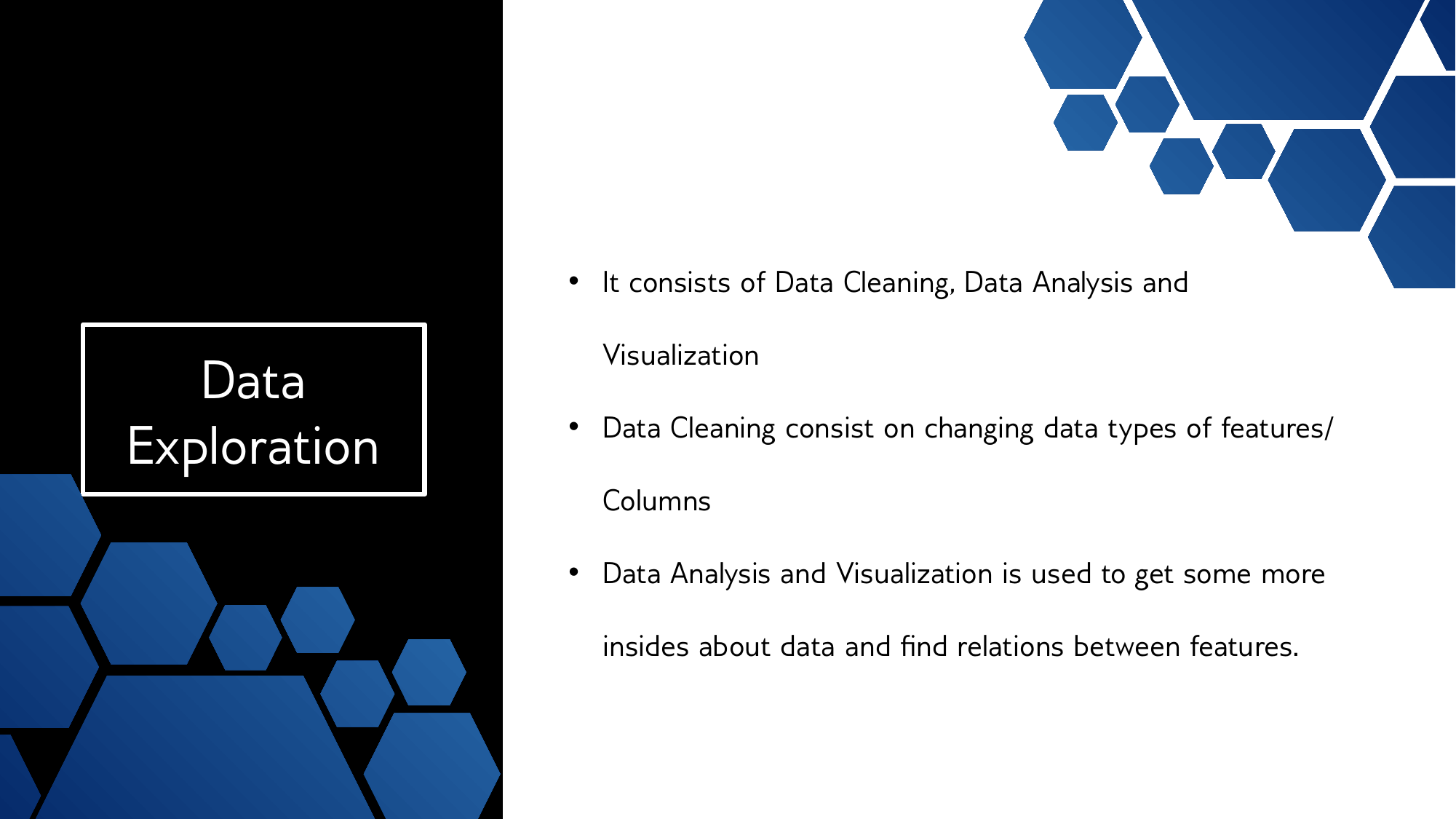

Data Exploration

It consists of Data Cleaning, Data Analysis and Visualization
Data Cleaning consist on changing data types of features/ Columns
Data Analysis and Visualization is used to get some more insides about data and find relations between features.